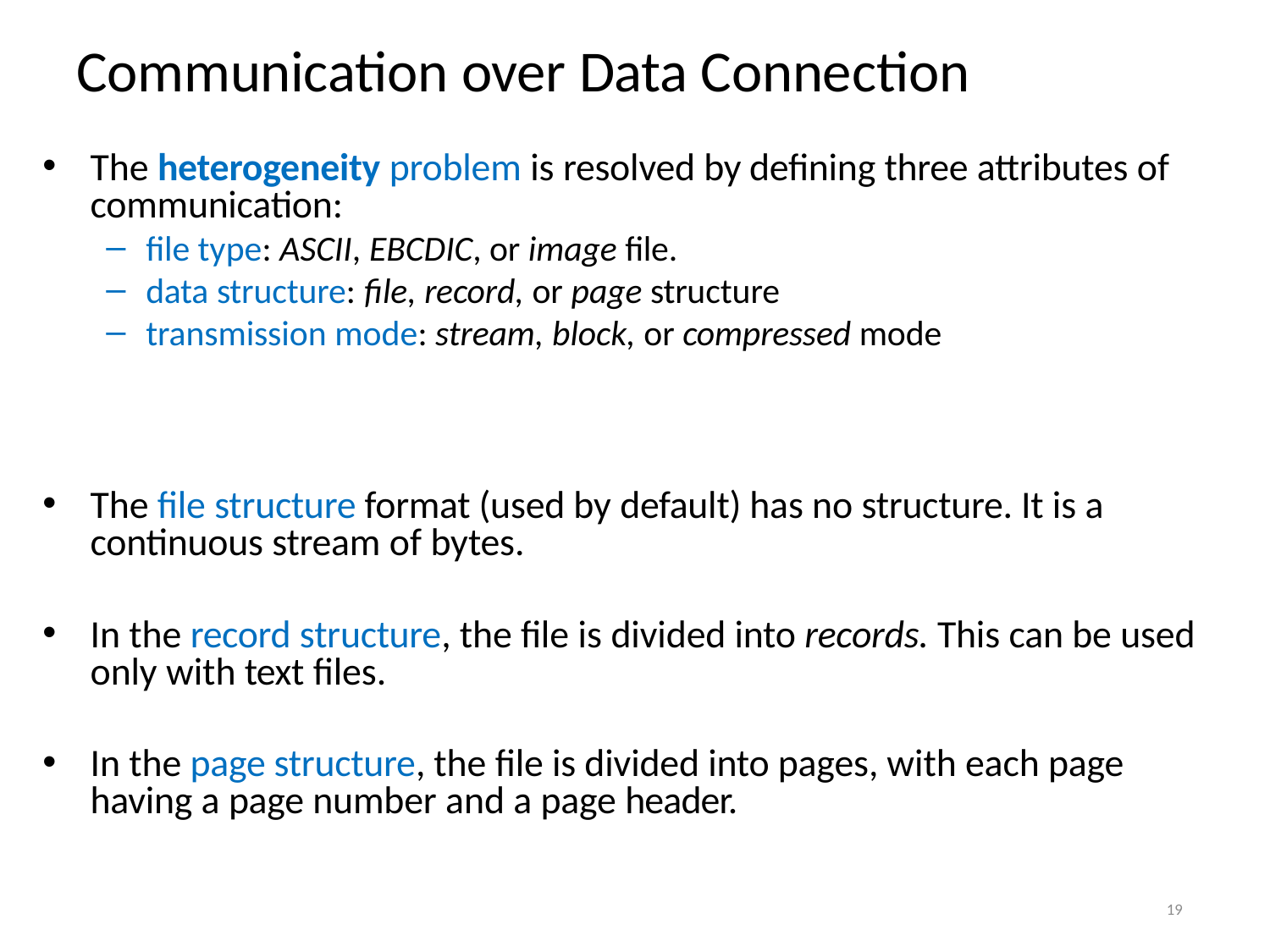

# Communication over Data Connection
The heterogeneity problem is resolved by defining three attributes of  communication:
file type: ASCII, EBCDIC, or image file.
data structure: file, record, or page structure
transmission mode: stream, block, or compressed mode
The file structure format (used by default) has no structure. It is a  continuous stream of bytes.

In the record structure, the file is divided into records. This can be used  only with text files.

In the page structure, the file is divided into pages, with each page  having a page number and a page header.
19